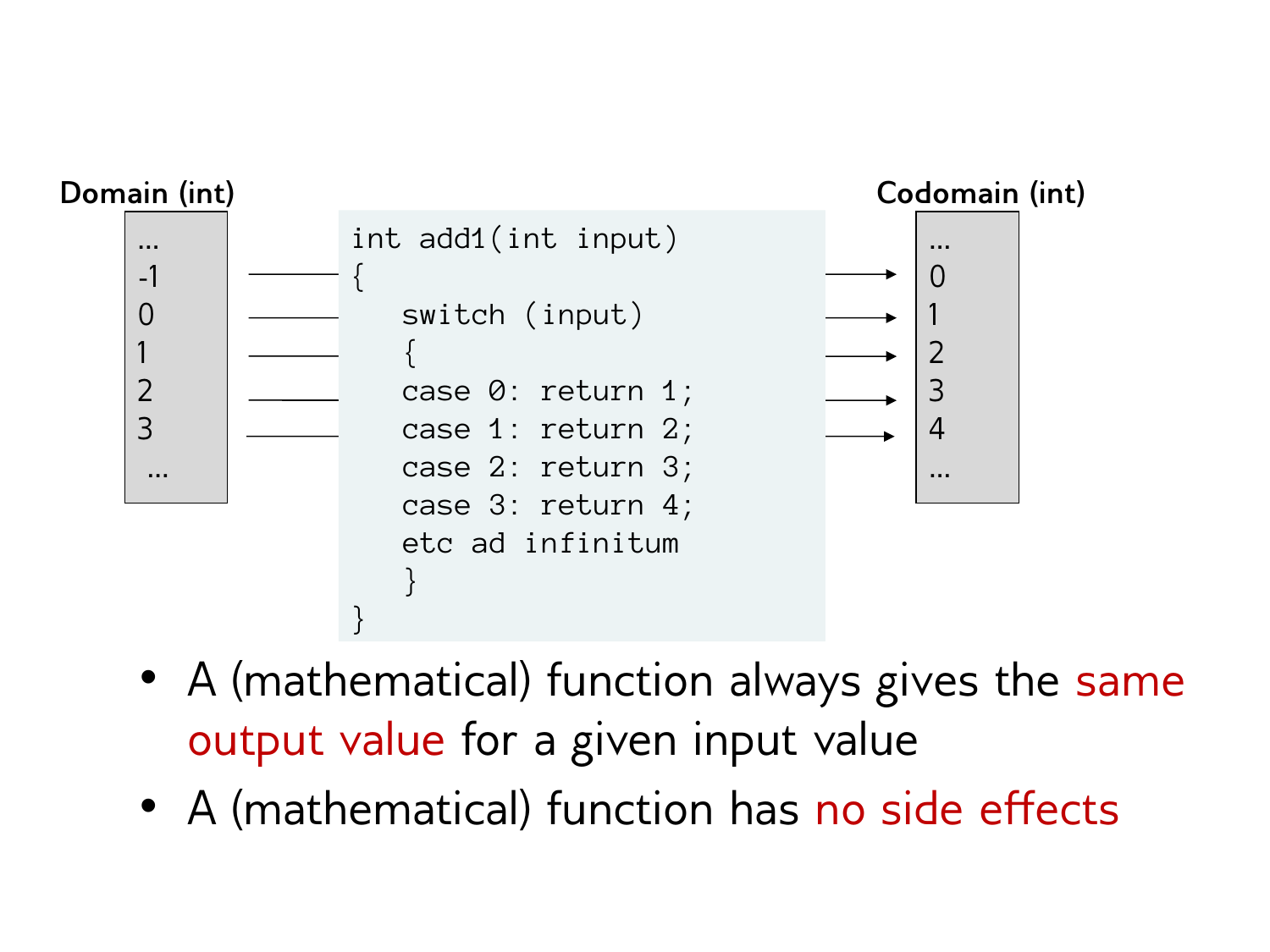

Domain (int)
Codomain (int)
…
-1
0
1
2
3
 …
…
0
1
2
3
4
…

Function   add1(x)
input x        maps to          x+1
int add1(int input)
{
   switch (input)
   {
   case 0: return 1;
   case 1: return 2;
   case 2: return 3;
   case 3: return 4;
   etc ad infinitum
   }
}
A (mathematical) function always gives the same output value for a given input value
A (mathematical) function has no side effects